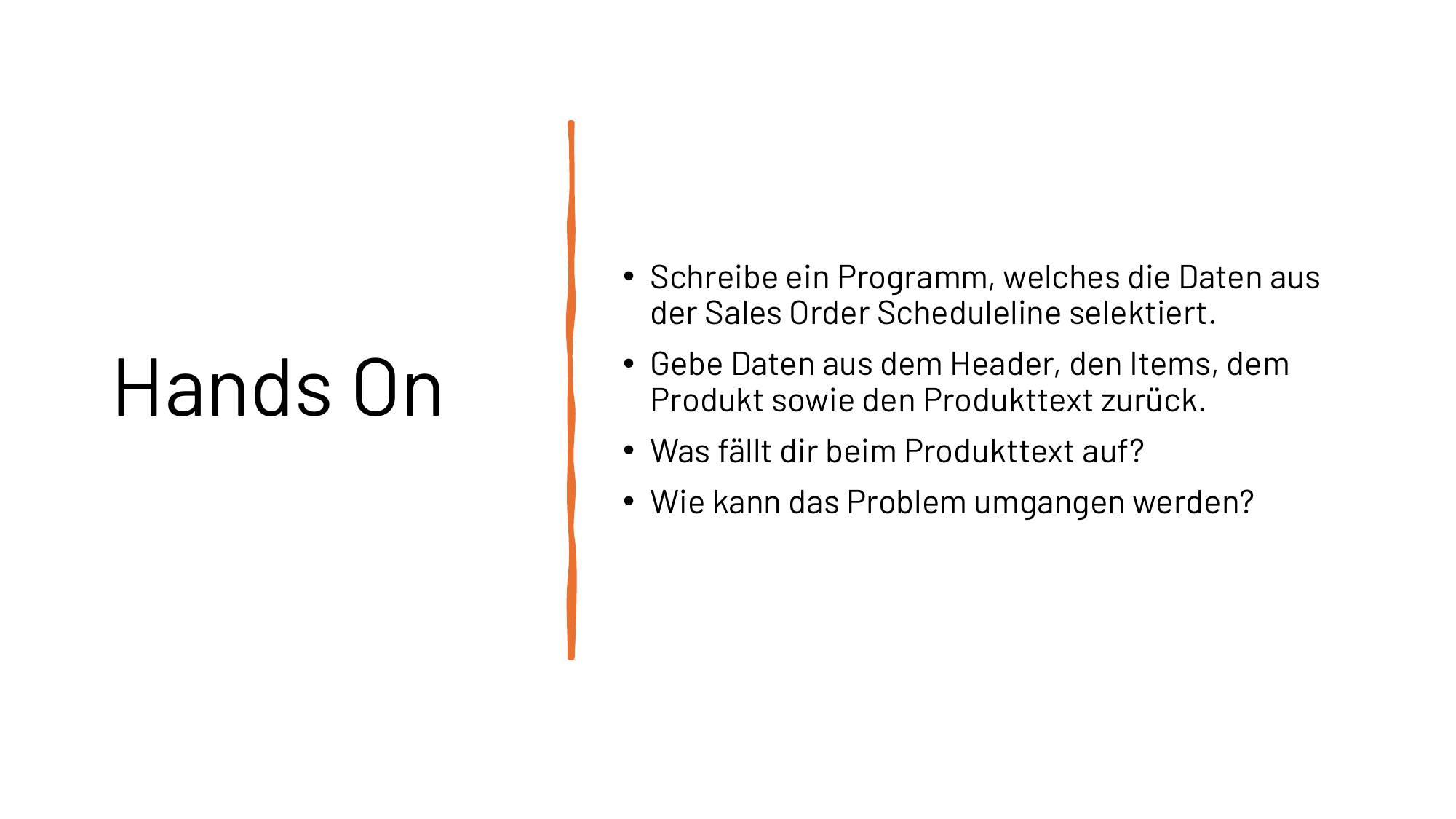

# Hands On
Schreibe ein Programm, welches die Daten aus der Sales Order Scheduleline selektiert.
Gebe Daten aus dem Header, den Items, dem Produkt sowie den Produkttext zurück.
Was fällt dir beim Produkttext auf?
Wie kann das Problem umgangen werden?